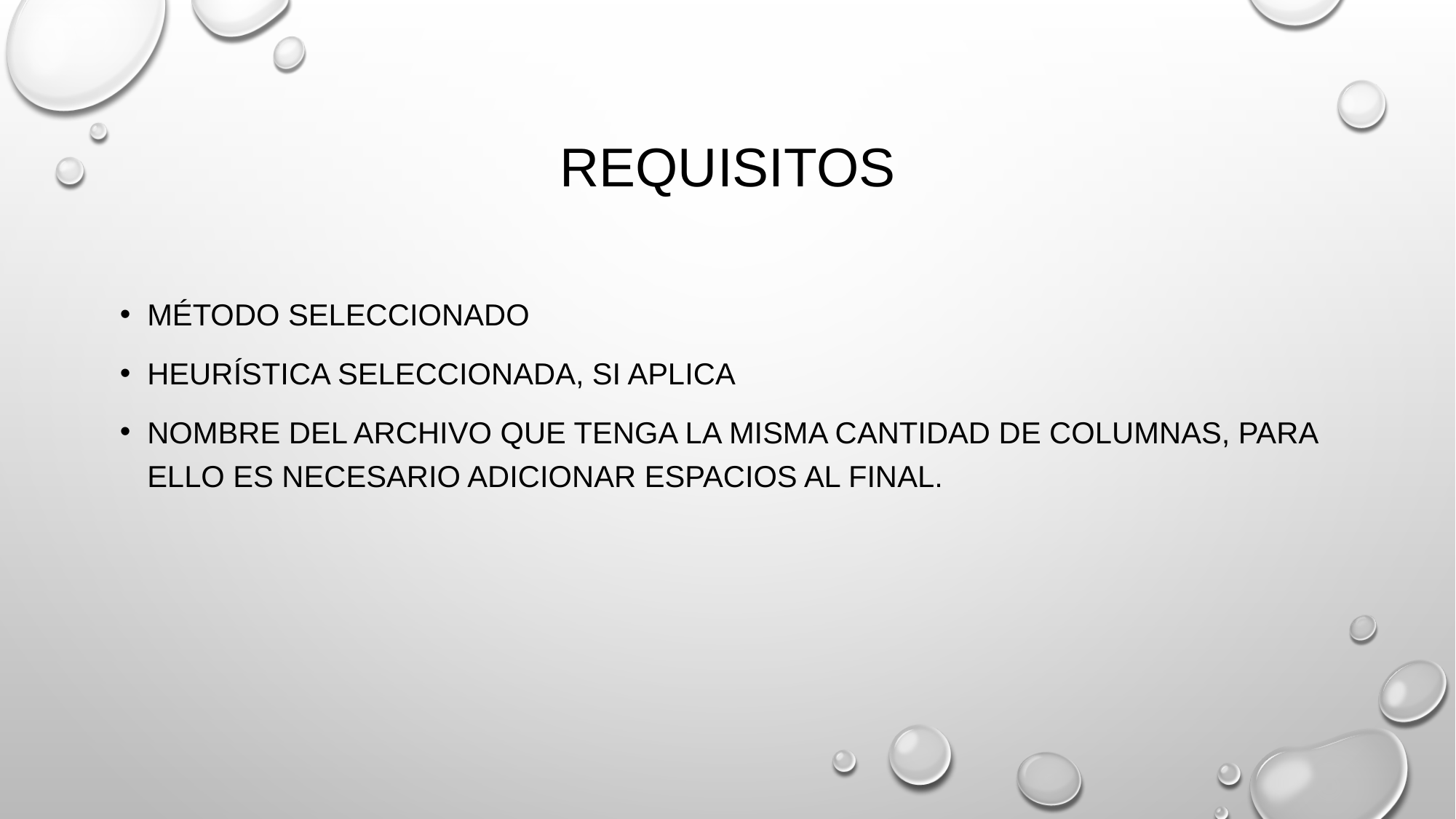

# requisitos
método seleccionado
Heurística seleccionada, si aplica
Nombre del archivo que tenga la misma cantidad de columnas, para ello es necesario adicionar espacios al final.